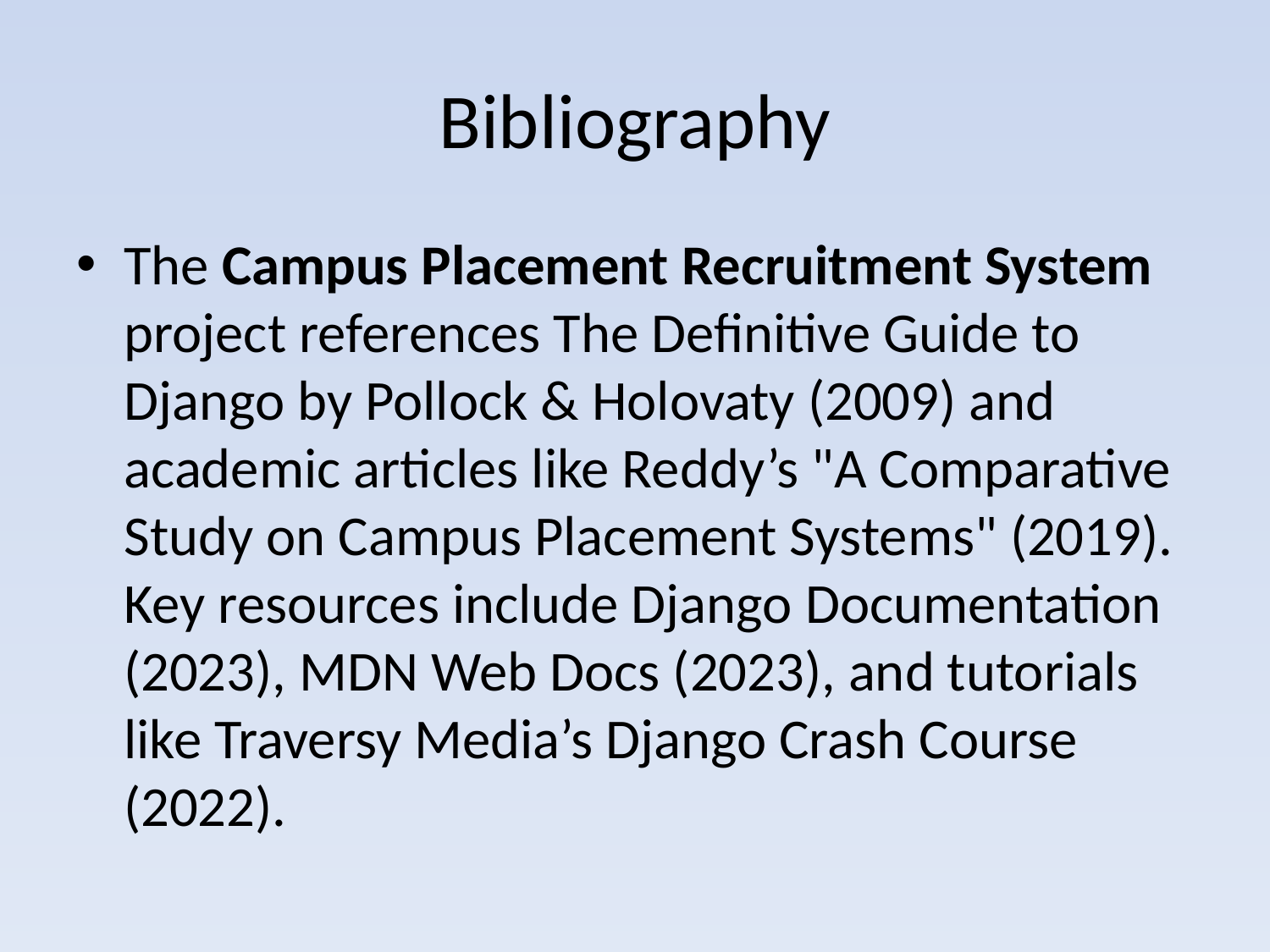

# Bibliography
The Campus Placement Recruitment System project references The Definitive Guide to Django by Pollock & Holovaty (2009) and academic articles like Reddy’s "A Comparative Study on Campus Placement Systems" (2019). Key resources include Django Documentation (2023), MDN Web Docs (2023), and tutorials like Traversy Media’s Django Crash Course (2022).